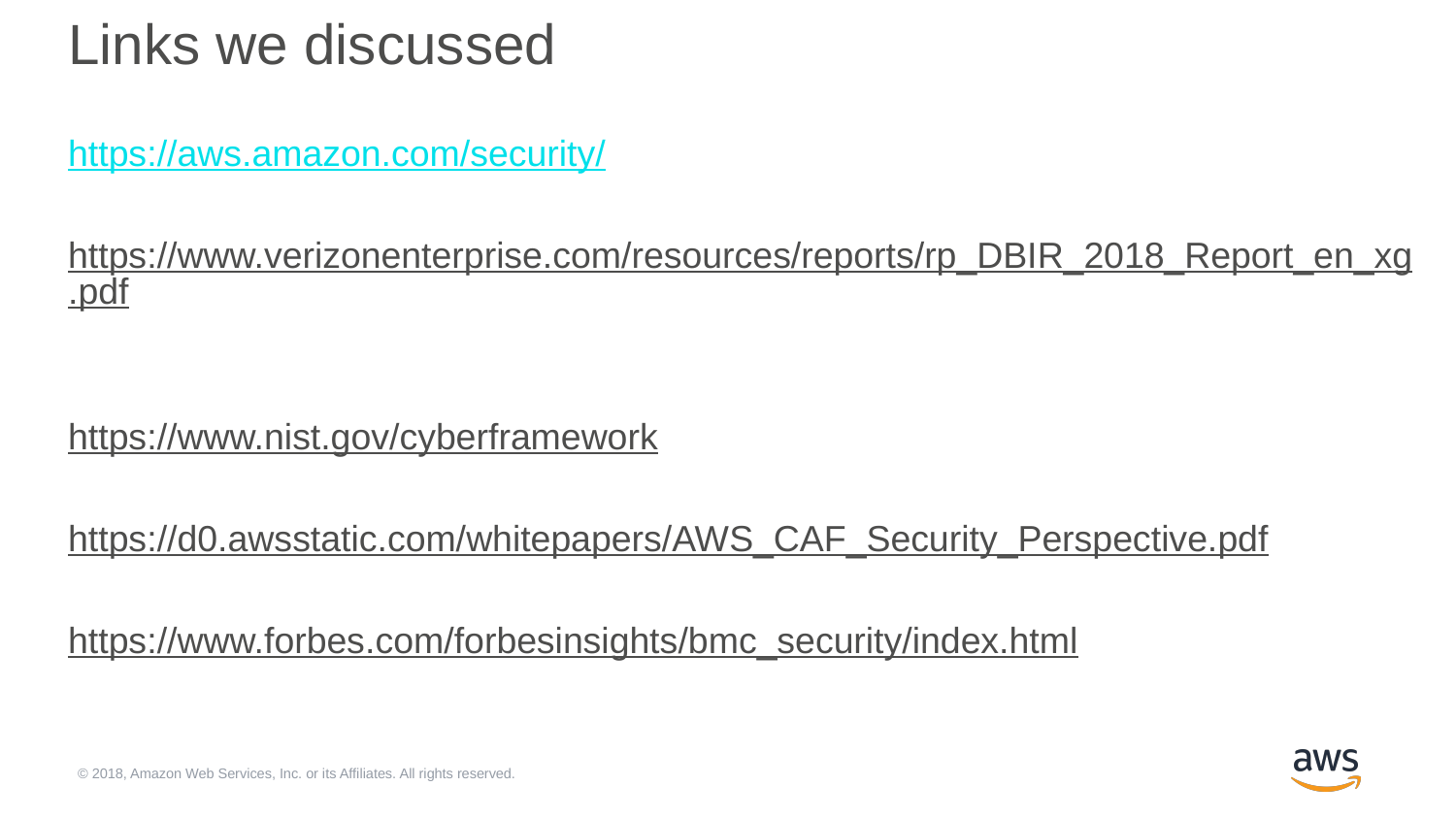

# Links we discussed
https://aws.amazon.com/security/

https://www.verizonenterprise.com/resources/reports/rp_DBIR_2018_Report_en_xg.pdf

https://www.nist.gov/cyberframework

https://d0.awsstatic.com/whitepapers/AWS_CAF_Security_Perspective.pdf

https://www.forbes.com/forbesinsights/bmc_security/index.html